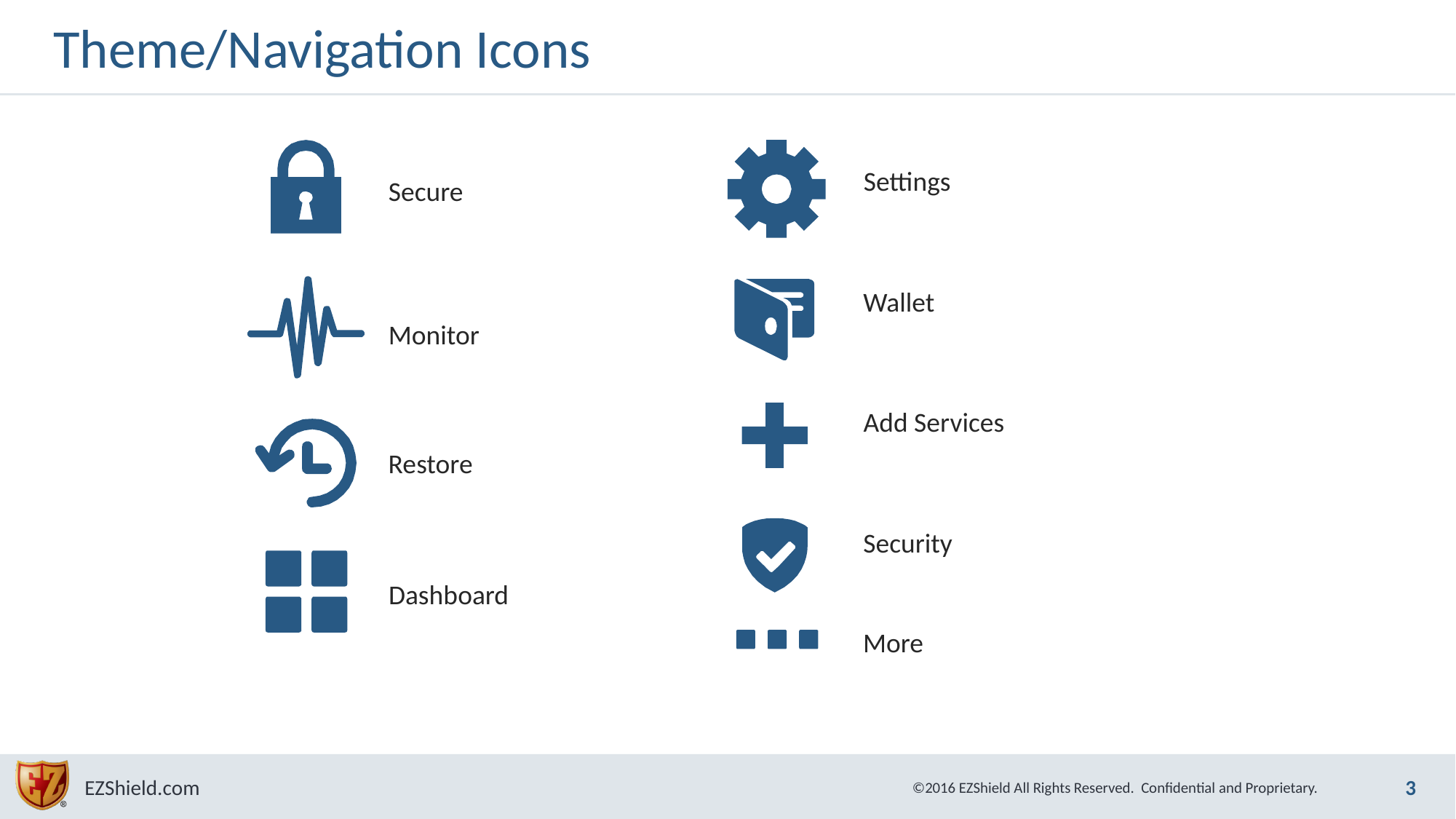

# Theme/Navigation Icons

Settings
Secure

Wallet
Monitor
Add Services

Restore

Security

Dashboard
More

3